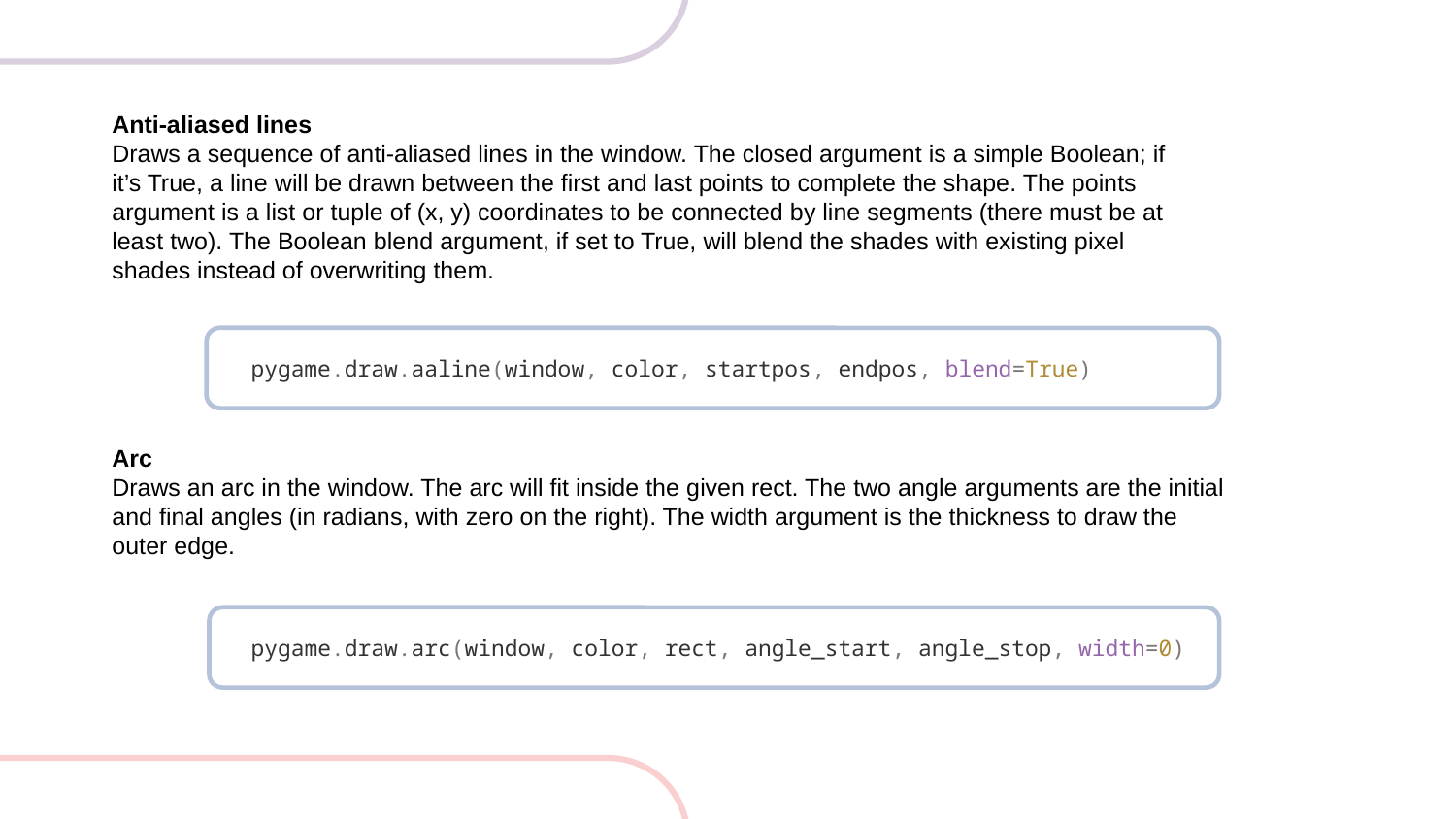

Anti-aliased lines
Draws a sequence of anti-aliased lines in the window. The closed argument is a simple Boolean; if it’s True, a line will be drawn between the first and last points to complete the shape. The points argument is a list or tuple of (x, y) coordinates to be connected by line segments (there must be at least two). The Boolean blend argument, if set to True, will blend the shades with existing pixel shades instead of overwriting them.

pygame.draw.aaline(window, color, startpos, endpos, blend=True)
Arc
Draws an arc in the window. The arc will fit inside the given rect. The two angle arguments are the initial and final angles (in radians, with zero on the right). The width argument is the thickness to draw the outer edge.

pygame.draw.arc(window, color, rect, angle_start, angle_stop, width=0)